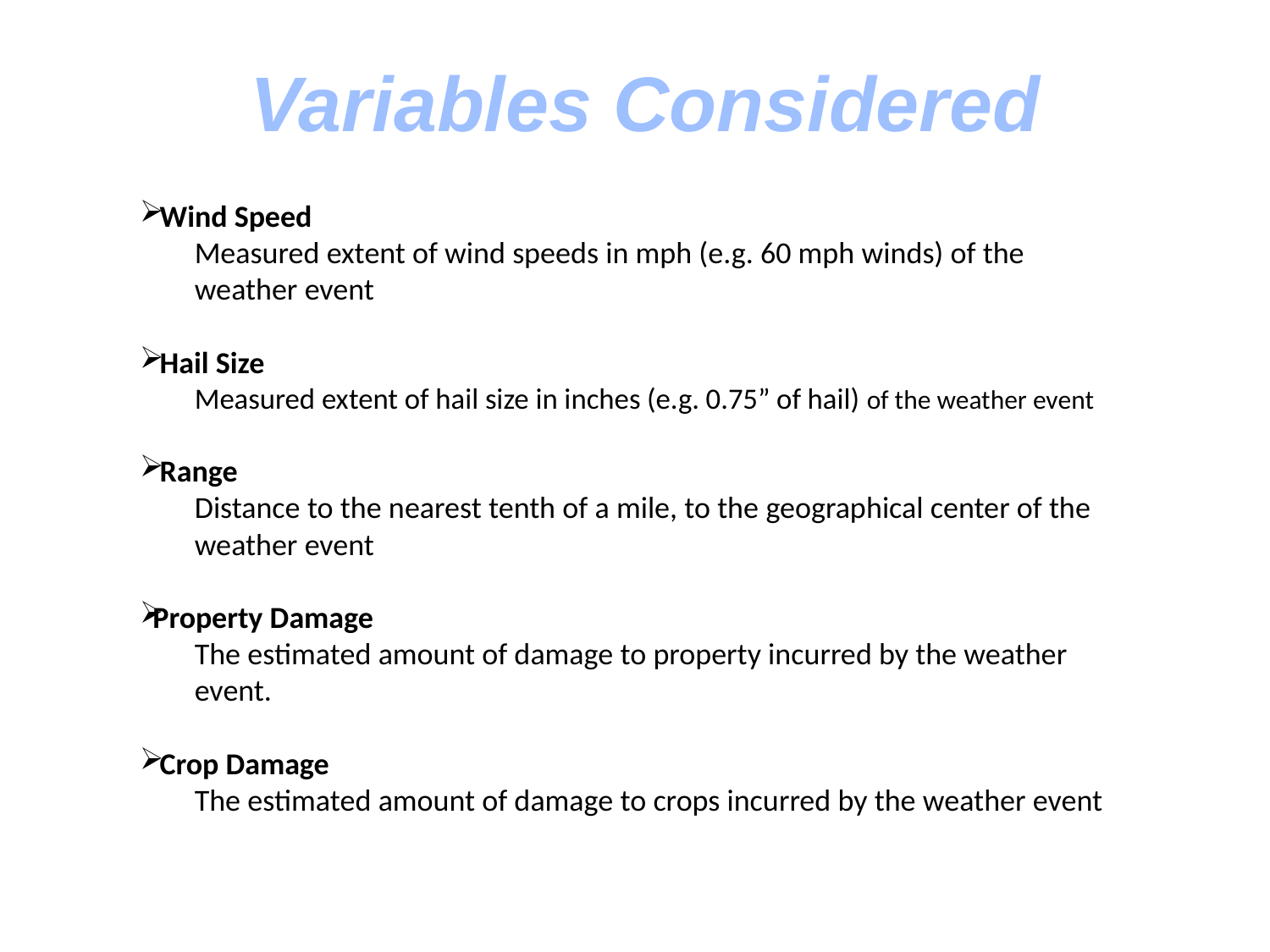

# Variables Considered
 Wind Speed
Measured extent of wind speeds in mph (e.g. 60 mph winds) of the weather event

 Hail Size
Measured extent of hail size in inches (e.g. 0.75” of hail) of the weather event

 Range
Distance to the nearest tenth of a mile, to the geographical center of the weather event

Property Damage
The estimated amount of damage to property incurred by the weather event.

 Crop Damage
The estimated amount of damage to crops incurred by the weather event